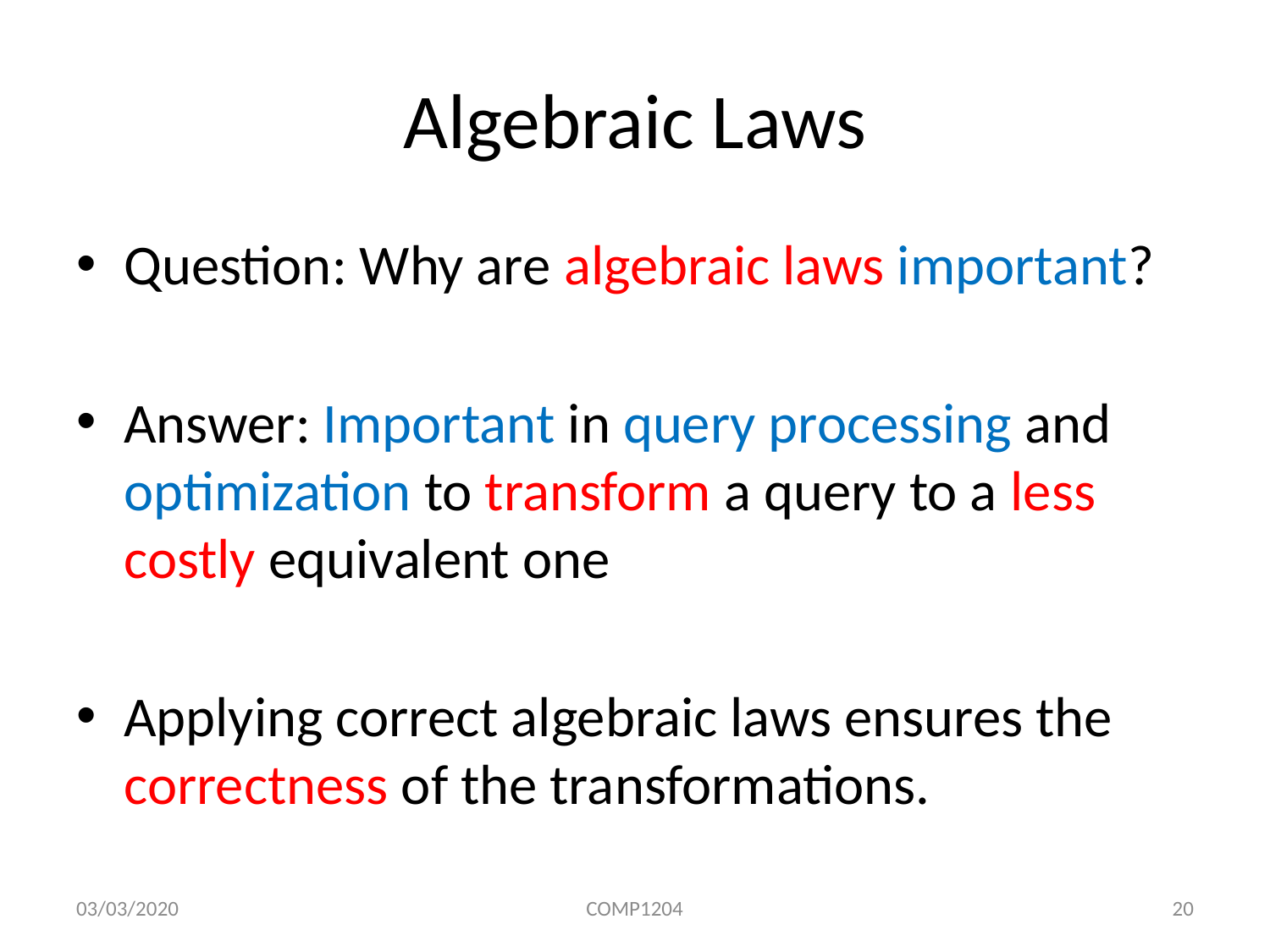

# Algebraic Laws
Question: Why are algebraic laws important?

Answer: Important in query processing and optimization to transform a query to a less costly equivalent one

Applying correct algebraic laws ensures the correctness of the transformations.
03/03/2020
COMP1204
20